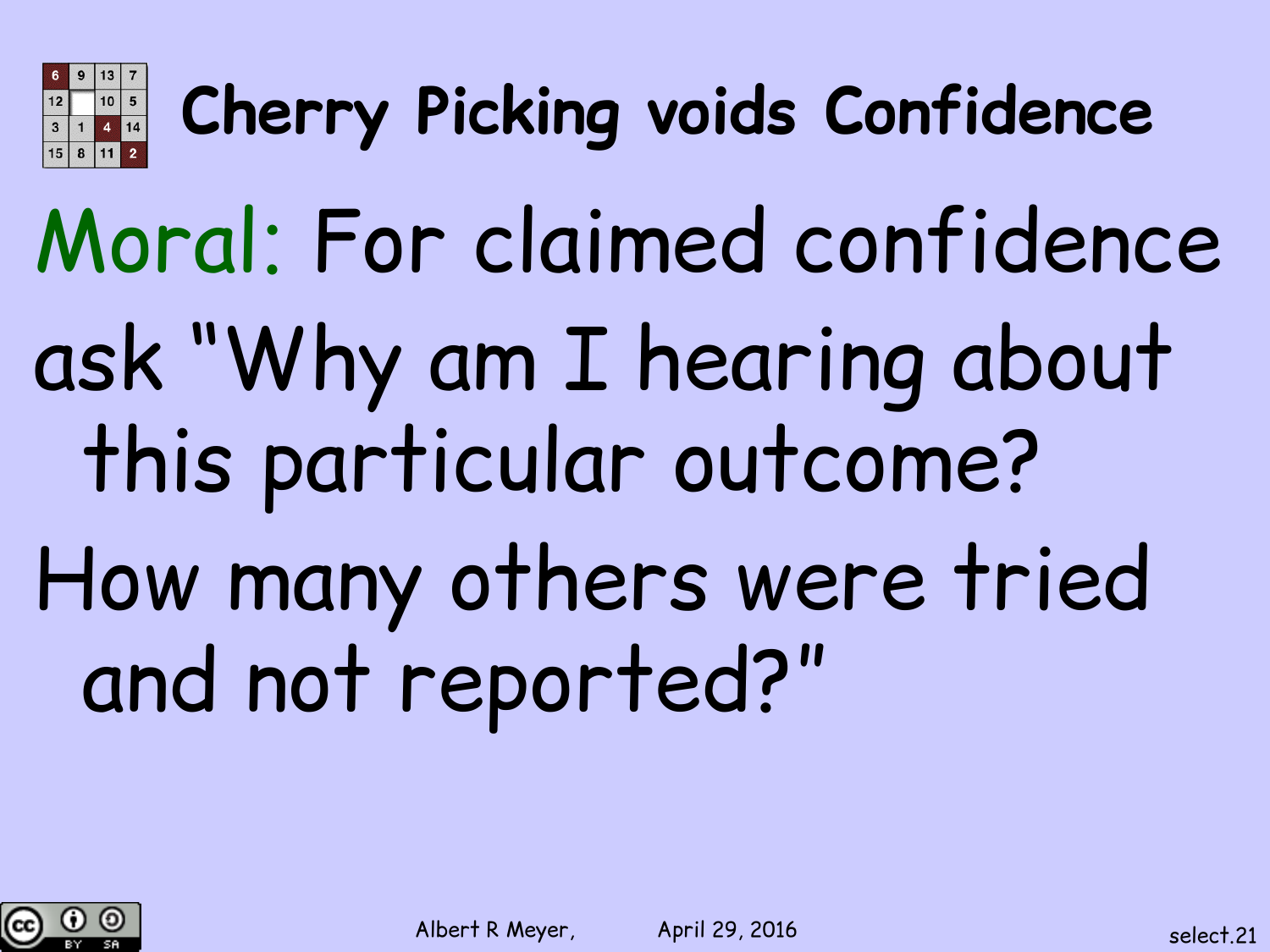

Cherry Picking voids Confidence
Moral: For claimed confidence
ask “Why am I hearing about this particular outcome?
How many others were tried and not reported?”
select.21